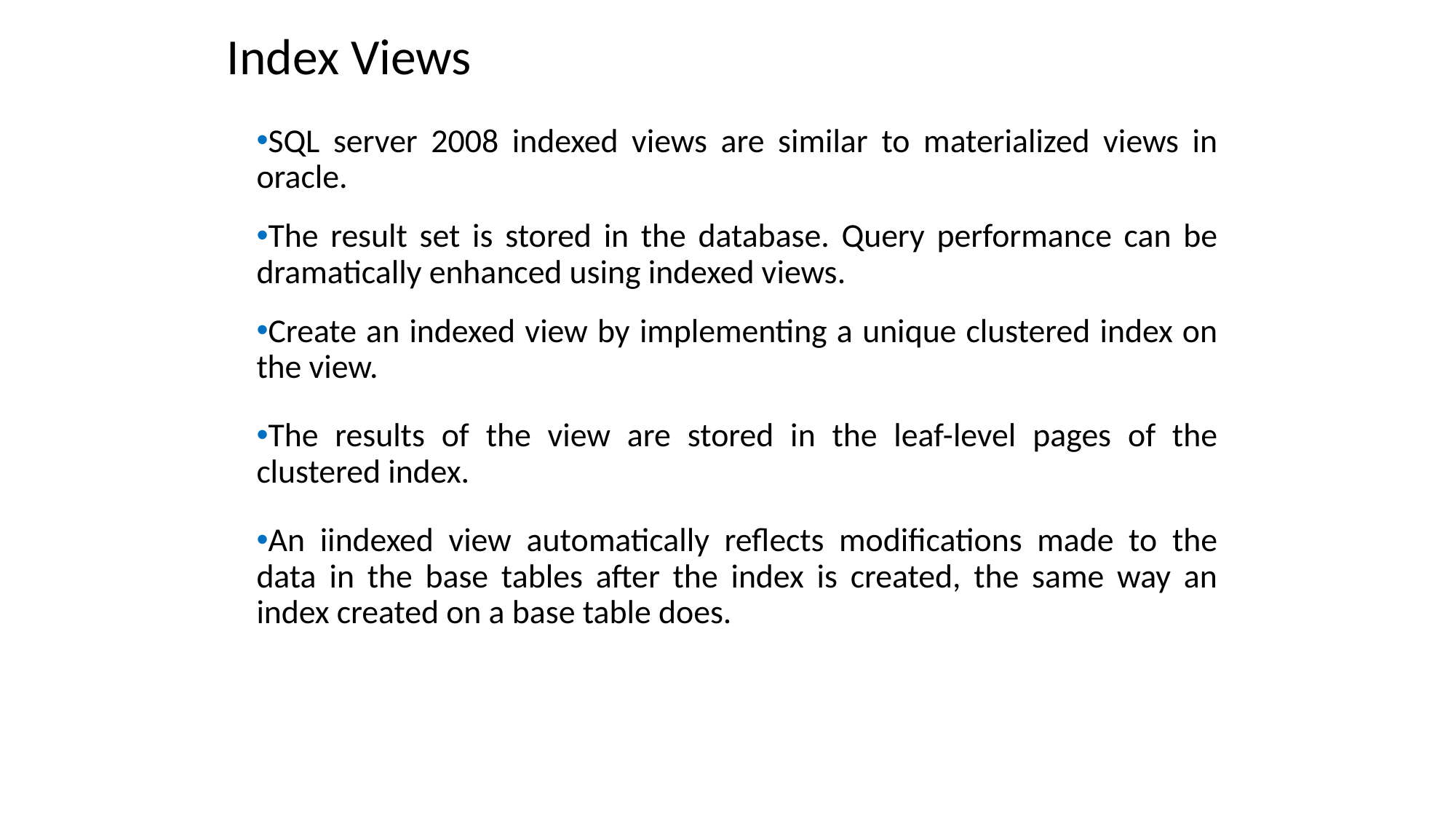

Index Views
SQL server 2008 indexed views are similar to materialized views in oracle.

The result set is stored in the database. Query performance can be dramatically enhanced using indexed views.

Create an indexed view by implementing a unique clustered index on the view.

The results of the view are stored in the leaf-level pages of the clustered index.

An iindexed view automatically reflects modifications made to the data in the base tables after the index is created, the same way an index created on a base table does.